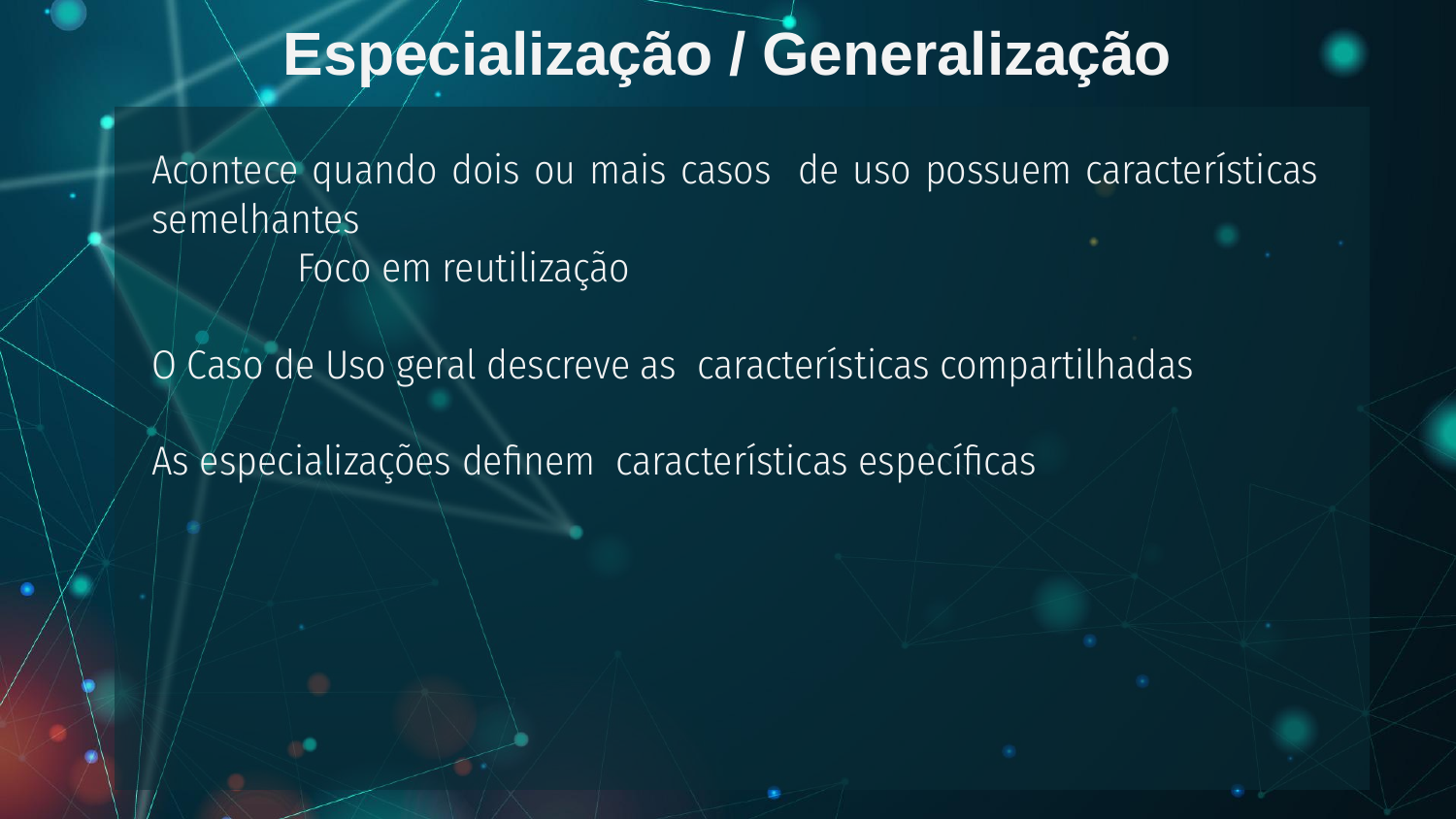

# Especialização / Generalização
Acontece quando dois ou mais casos  de uso possuem características  semelhantes
	Foco em reutilização

O Caso de Uso geral descreve as  características compartilhadas

As especializações definem  características específicas